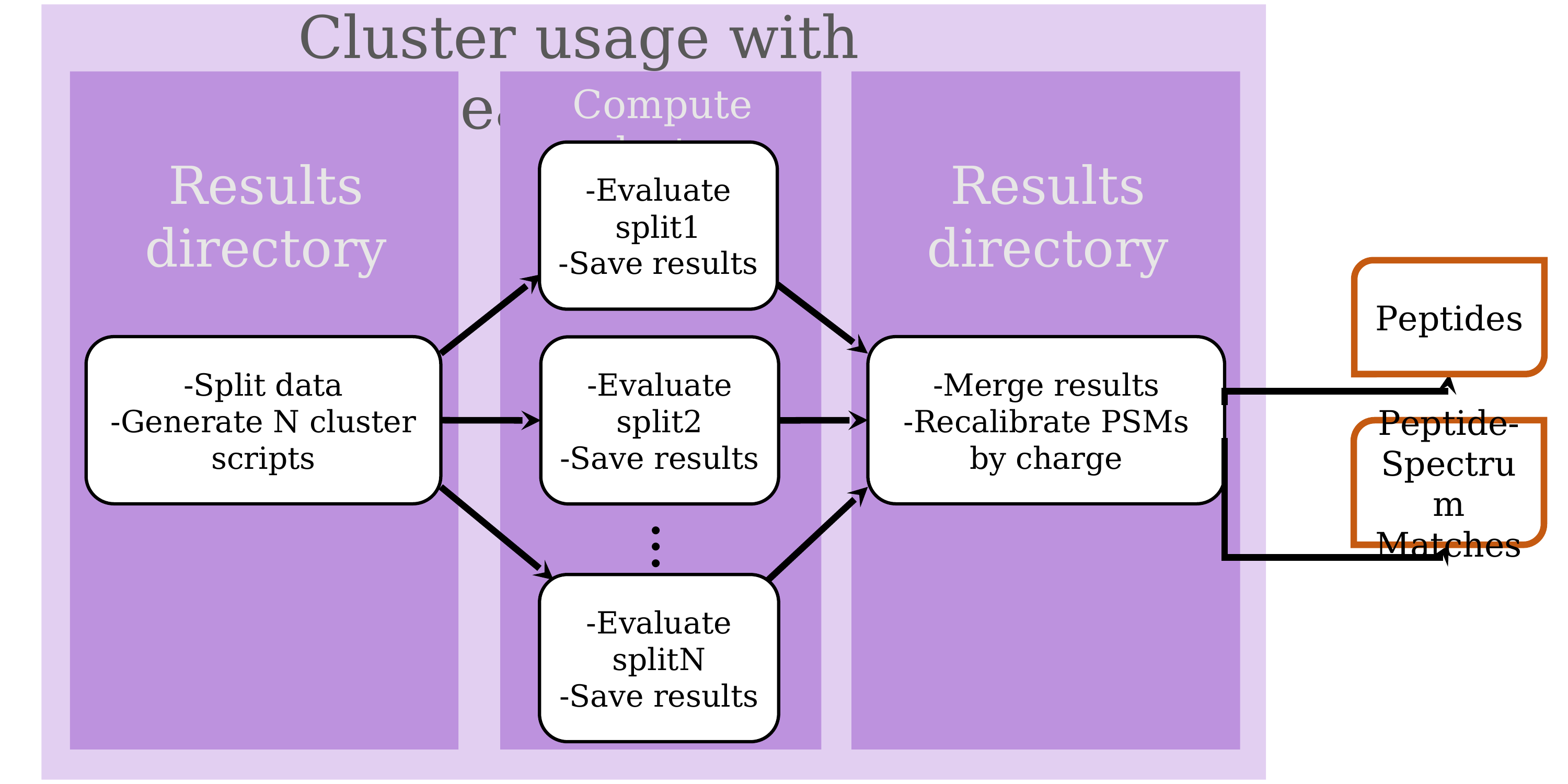

Cluster usage with dripSearch

Results directory

Results directory

Compute cluster
-Evaluate split1
-Save results
Peptides
-Split data
-Generate N cluster scripts
-Merge results
-Recalibrate PSMs by charge
-Evaluate split2
-Save results
Peptide-Spectrum Matches
...
-Evaluate splitN
-Save results